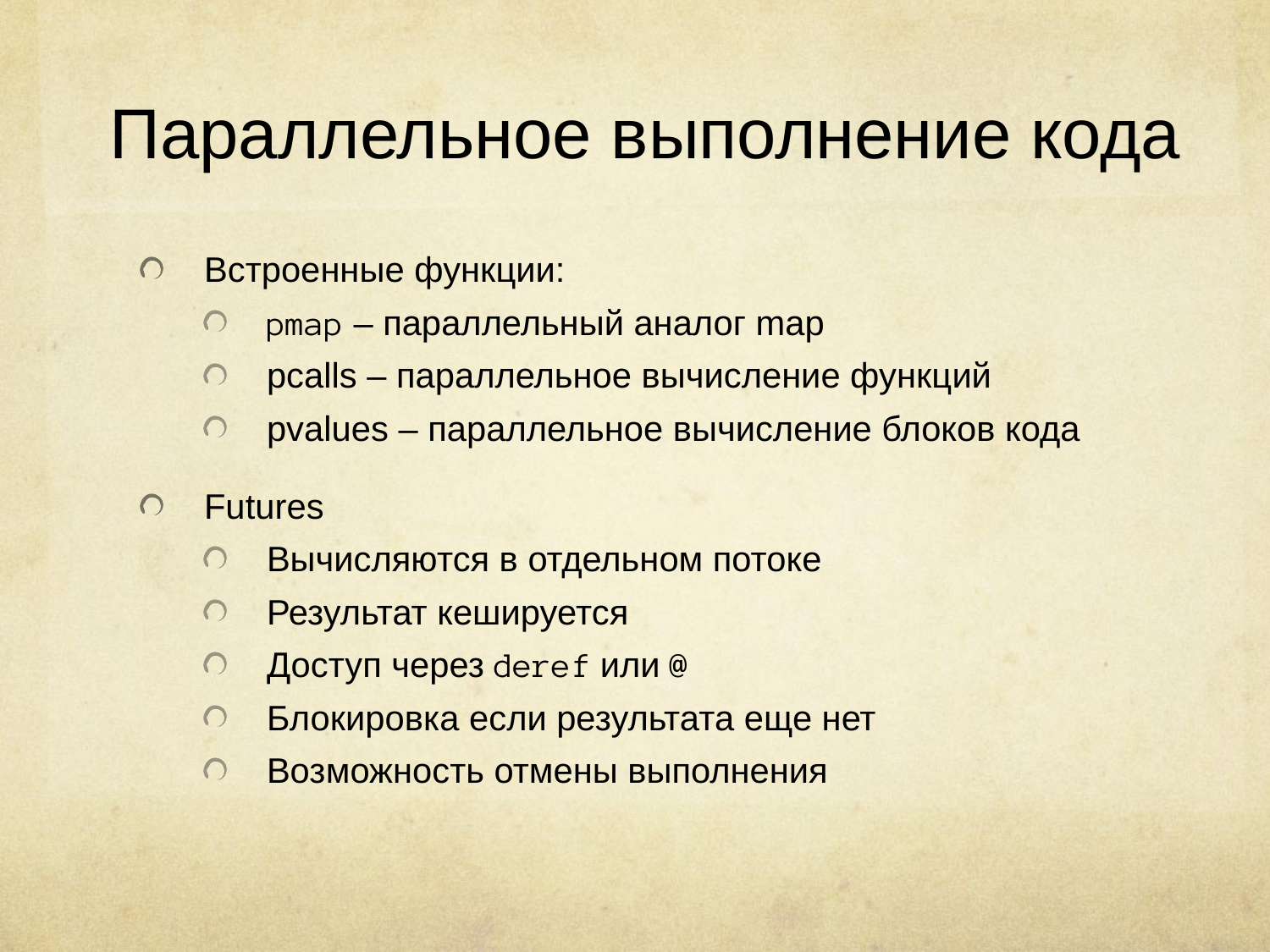

# Параллельное выполнение кода
Встроенные функции:
pmap – параллельный аналог map
pcalls – параллельное вычисление функций
pvalues – параллельное вычисление блоков кода
Futures
Вычисляются в отдельном потоке
Результат кешируется
Доступ через deref или @
Блокировка если результата еще нет
Возможность отмены выполнения